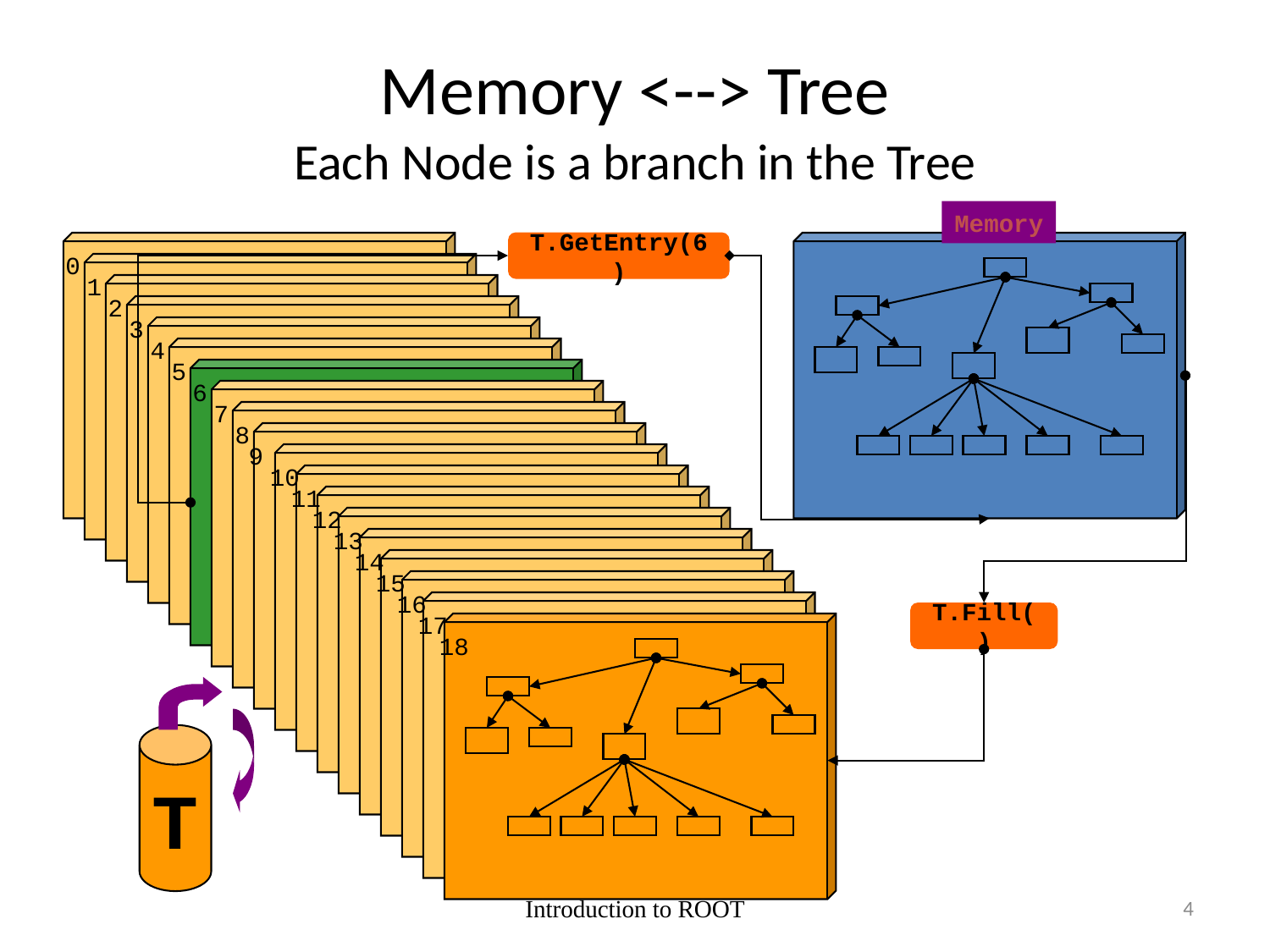

# Memory <--> Tree Each Node is a branch in the Tree
Memory

T.GetEntry(6)

0

1

2

3

4

5

6

7

8

9

10

11

12

13

14

15

16

17
T.Fill()

18

T

Introduction to ROOT
4
tr